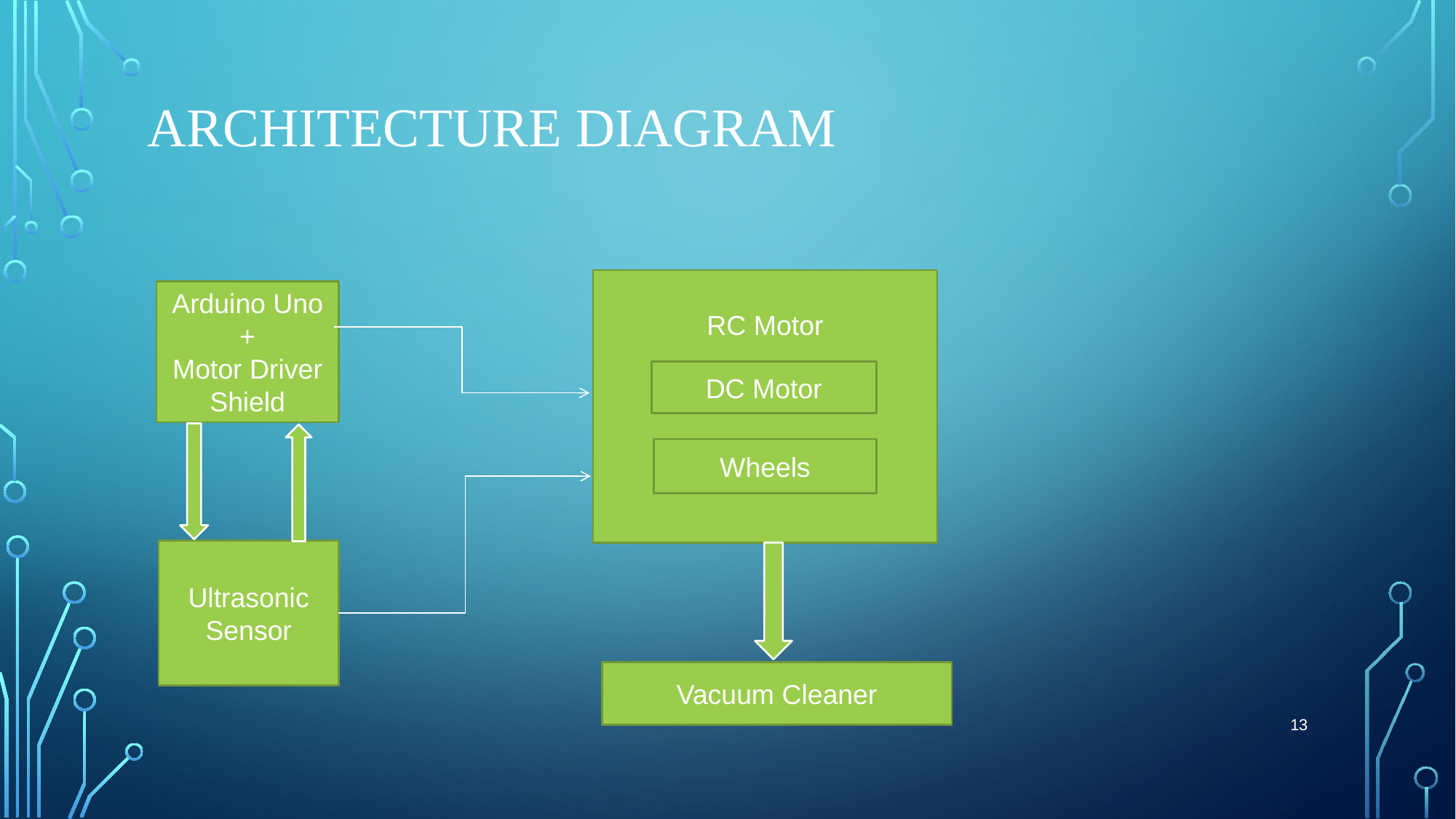

# Architecture Diagram
RC Motor

Arduino Uno
+
Motor Driver Shield
DC Motor

Wheels
Ultrasonic Sensor

Vacuum Cleaner
13